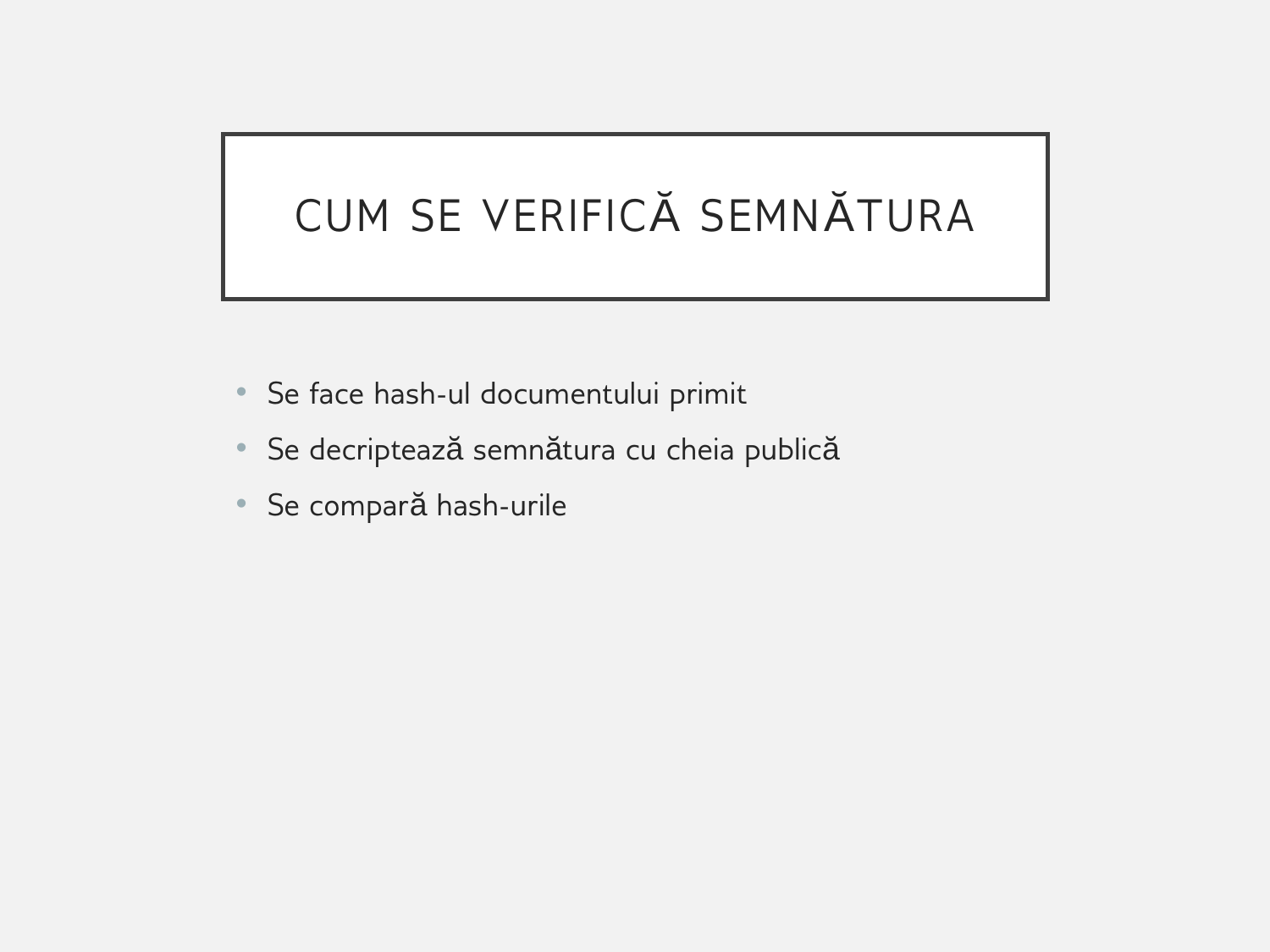

# Cum se verifică semnătura
Se face hash-ul documentului primit
Se decriptează semnătura cu cheia publică
Se compară hash-urile